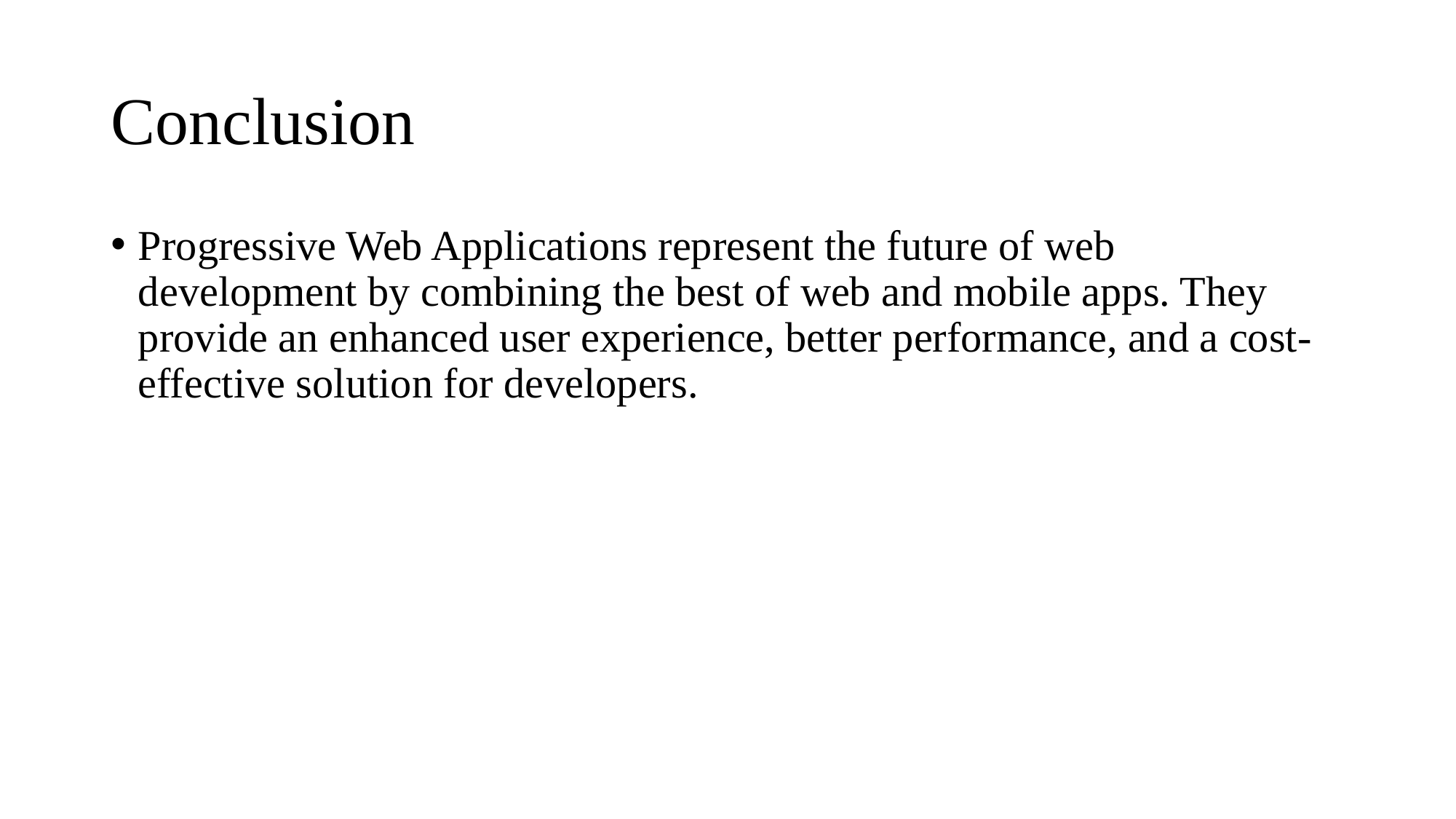

# Conclusion
Progressive Web Applications represent the future of web development by combining the best of web and mobile apps. They provide an enhanced user experience, better performance, and a cost-effective solution for developers.